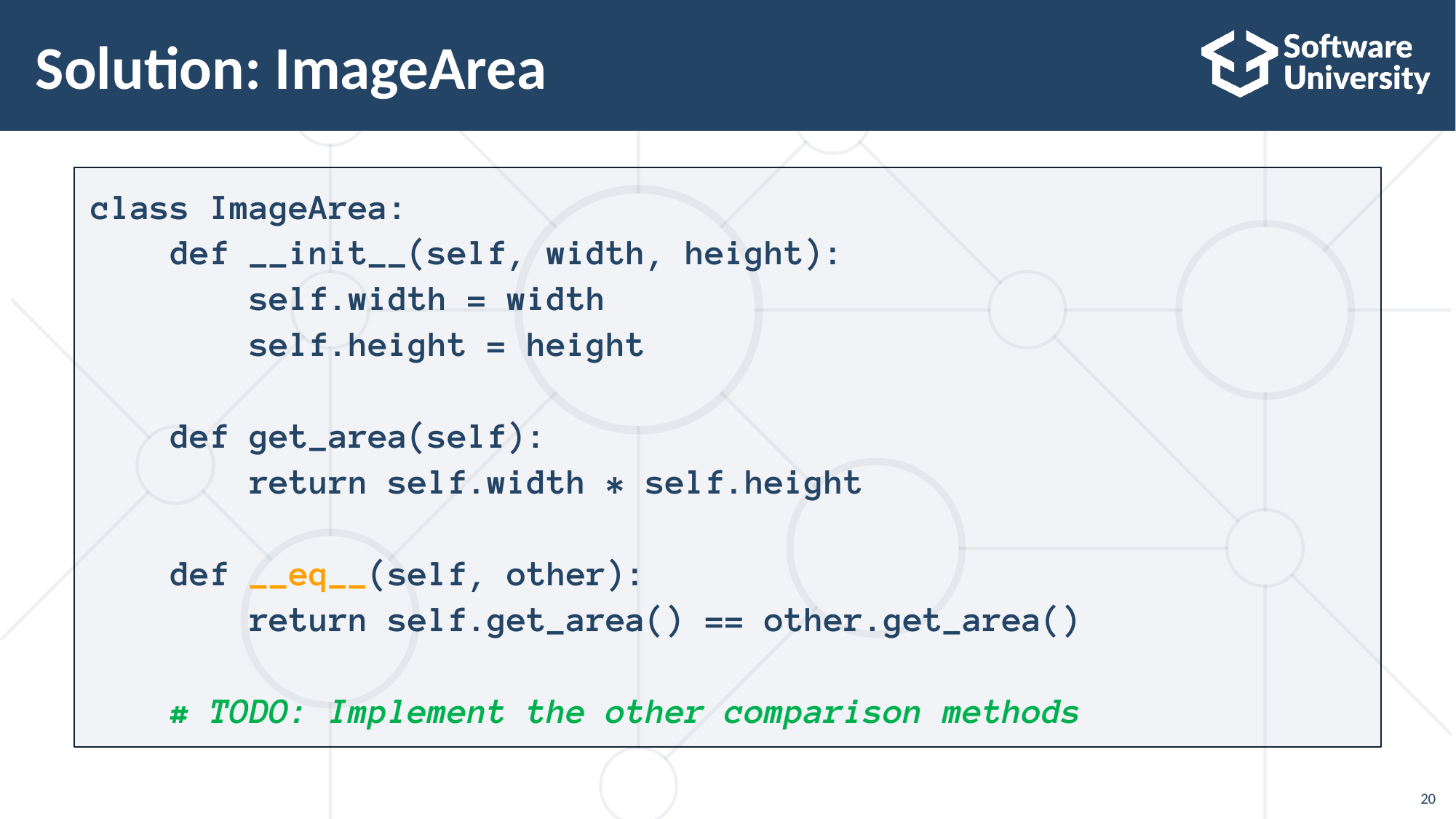

# Solution: ImageArea
class ImageArea:
    def __init__(self, width, height):
        self.width = width
        self.height = height

    def get_area(self):
        return self.width * self.height

    def __eq__(self, other):
        return self.get_area() == other.get_area()

    # TODO: Implement the other comparison methods
20